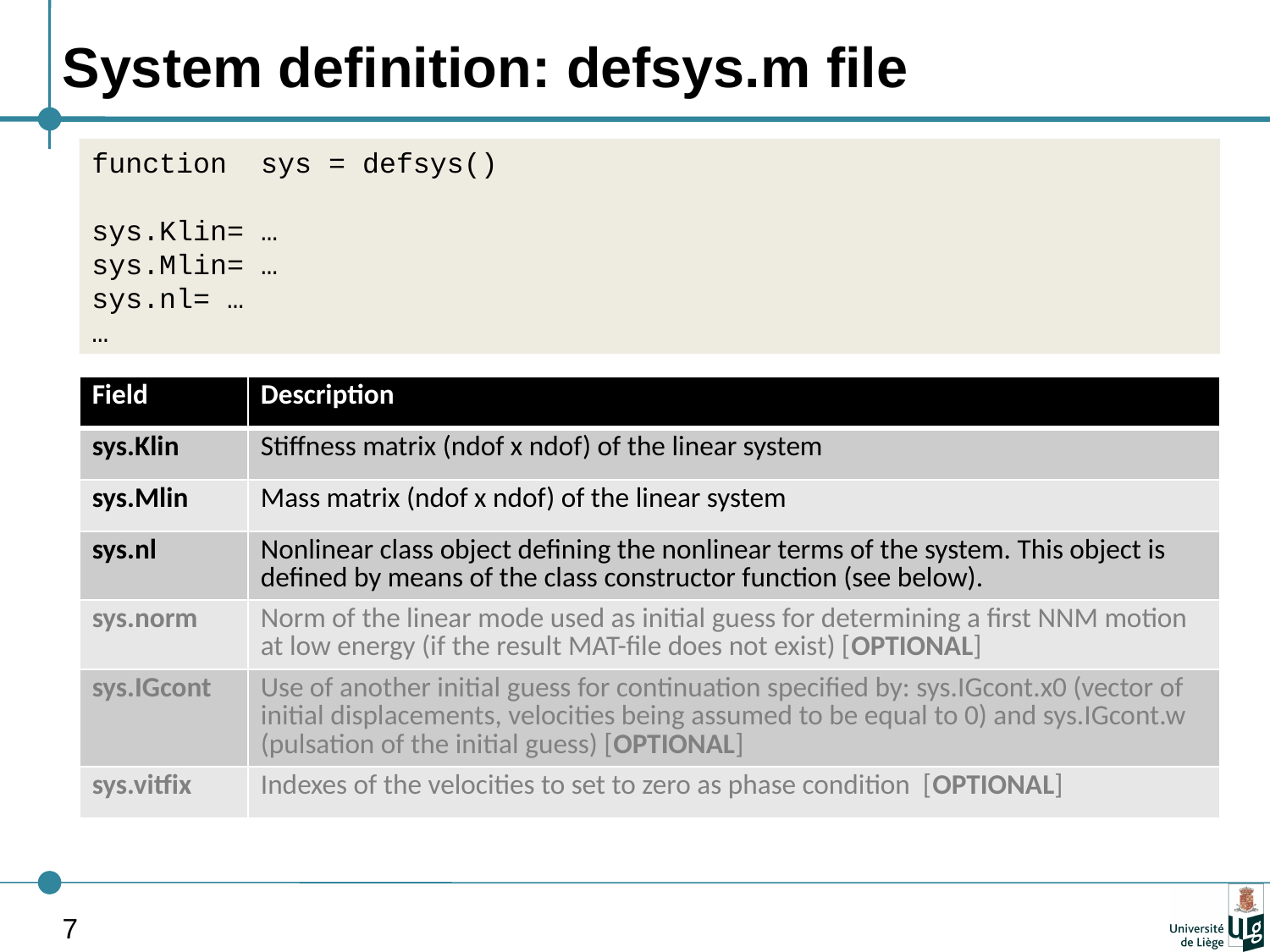

# System definition: defsys.m file
function  sys = defsys()

sys.Klin= …
sys.Mlin= …
sys.nl= …
…
| Field | Description |
| --- | --- |
| sys.Klin | Stiffness matrix (ndof x ndof) of the linear system |
| sys.Mlin | Mass matrix (ndof x ndof) of the linear system |
| sys.nl | Nonlinear class object defining the nonlinear terms of the system. This object is defined by means of the class constructor function (see below). |
| sys.norm | Norm of the linear mode used as initial guess for determining a first NNM motion at low energy (if the result MAT-file does not exist) [OPTIONAL] |
| sys.IGcont | Use of another initial guess for continuation specified by: sys.IGcont.x0 (vector of initial displacements, velocities being assumed to be equal to 0) and sys.IGcont.w (pulsation of the initial guess) [OPTIONAL] |
| sys.vitfix | Indexes of the velocities to set to zero as phase condition [OPTIONAL] |
7